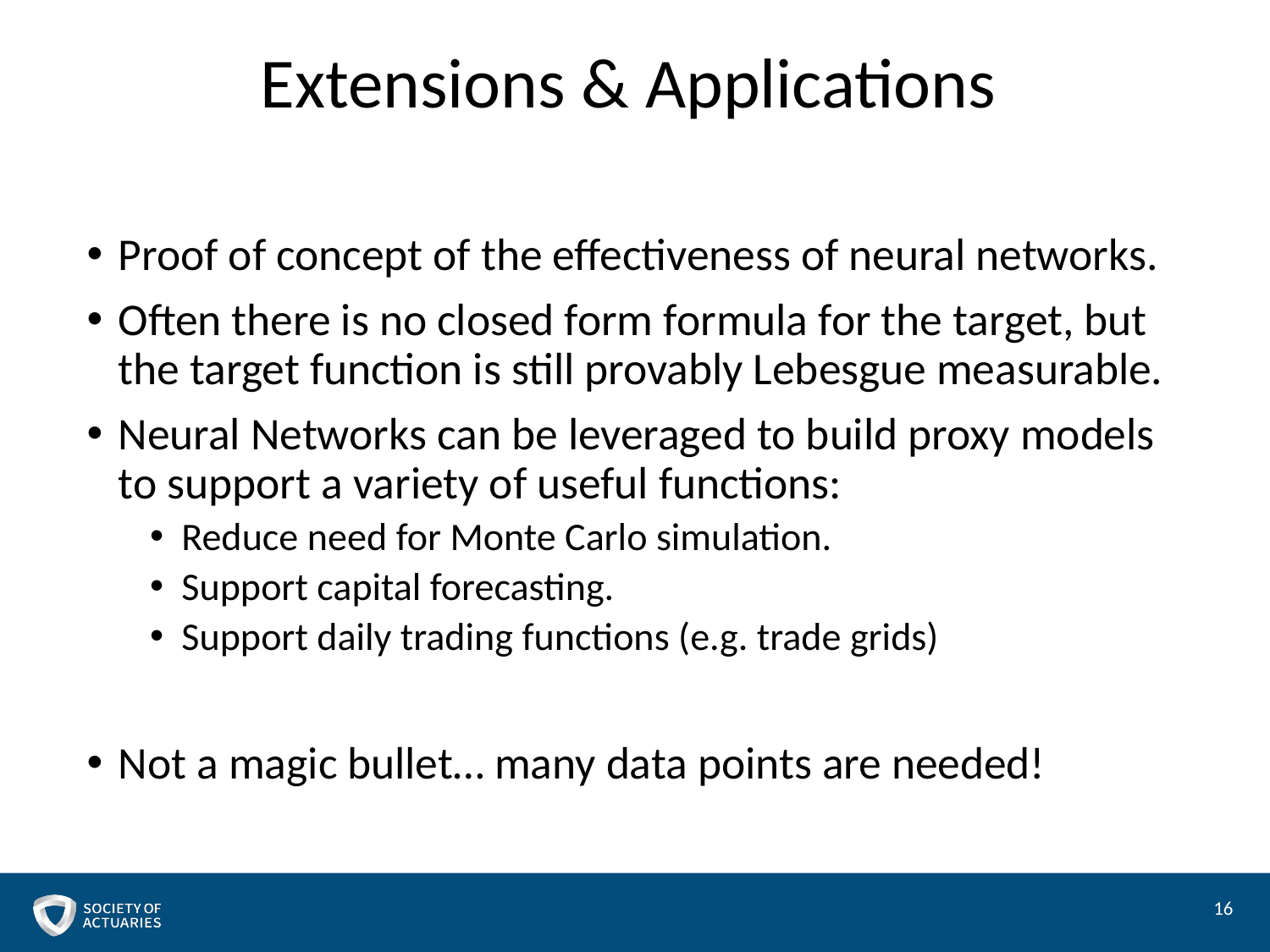

# Extensions & Applications
Proof of concept of the effectiveness of neural networks.
Often there is no closed form formula for the target, but the target function is still provably Lebesgue measurable.
Neural Networks can be leveraged to build proxy models to support a variety of useful functions:
Reduce need for Monte Carlo simulation.
Support capital forecasting.
Support daily trading functions (e.g. trade grids)

Not a magic bullet… many data points are needed!
16